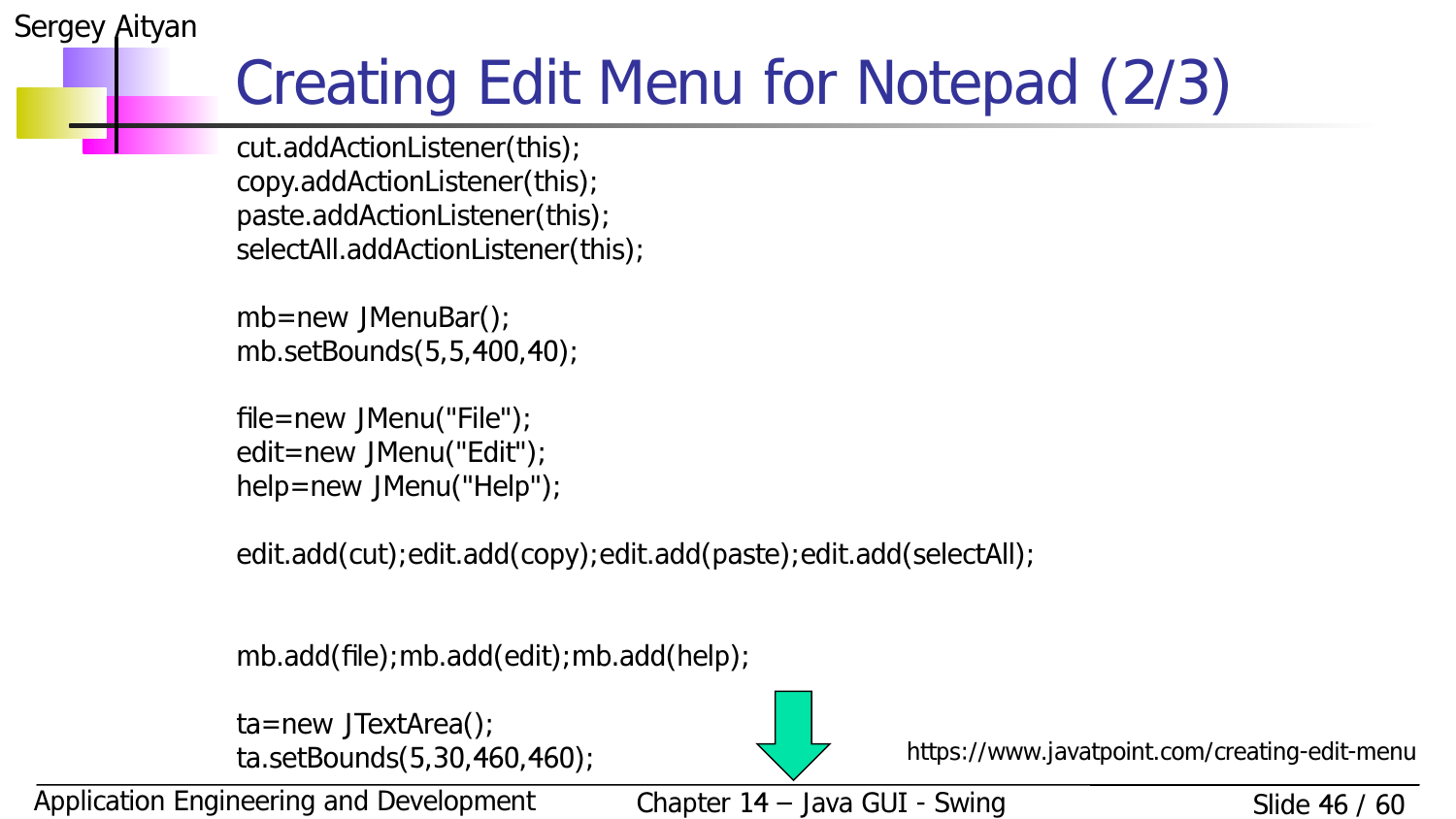

# Creating Edit Menu for Notepad (2/3)
    cut.addActionListener(this);
    copy.addActionListener(this);
    paste.addActionListener(this);
    selectAll.addActionListener(this);

    mb=new JMenuBar();
    mb.setBounds(5,5,400,40);

    file=new JMenu("File");
    edit=new JMenu("Edit");
    help=new JMenu("Help");

    edit.add(cut);edit.add(copy);edit.add(paste);edit.add(selectAll);

    mb.add(file);mb.add(edit);mb.add(help);

    ta=new JTextArea();
    ta.setBounds(5,30,460,460);

https://www.javatpoint.com/creating-edit-menu